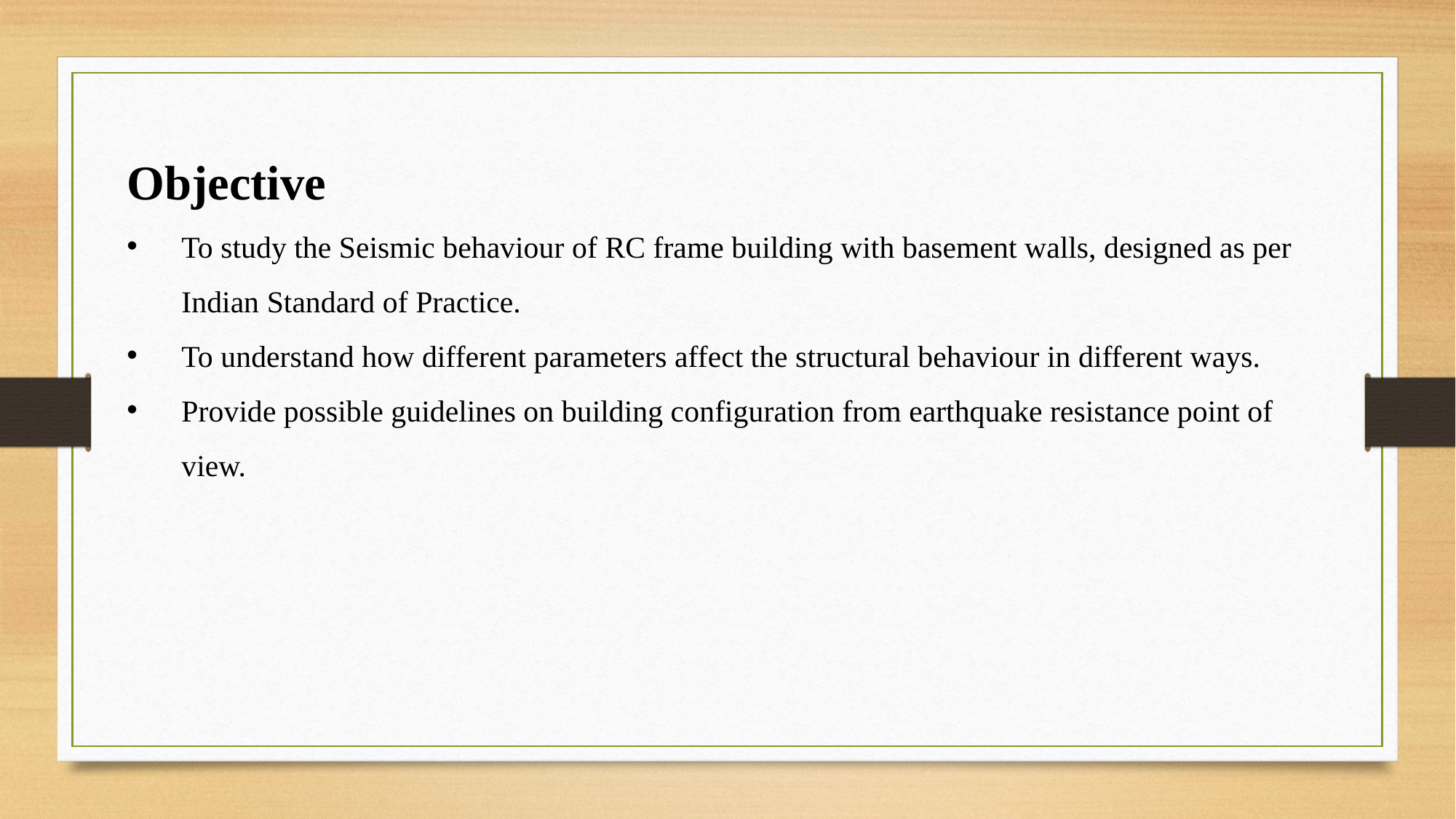

Objective
To study the Seismic behaviour of RC frame building with basement walls, designed as per Indian Standard of Practice.
To understand how different parameters affect the structural behaviour in different ways.
Provide possible guidelines on building configuration from earthquake resistance point of view.